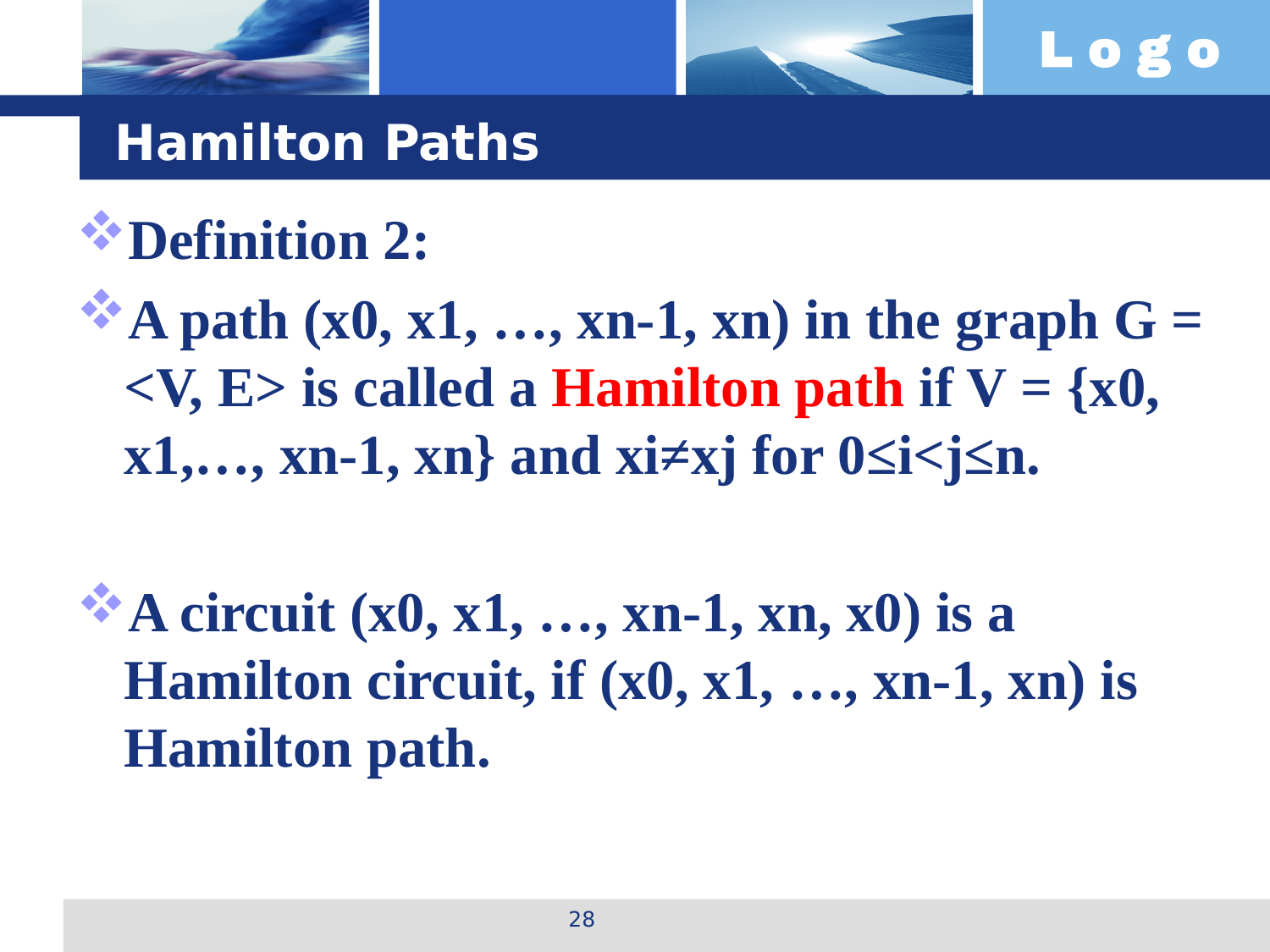

# Hamilton Paths
Definition 2:
A path (x0, x1, …, xn-1, xn) in the graph G = <V, E> is called a Hamilton path if V = {x0, x1,…, xn-1, xn} and xi≠xj for 0≤i<j≤n.

A circuit (x0, x1, …, xn-1, xn, x0) is a Hamilton circuit, if (x0, x1, …, xn-1, xn) is  Hamilton path.
28